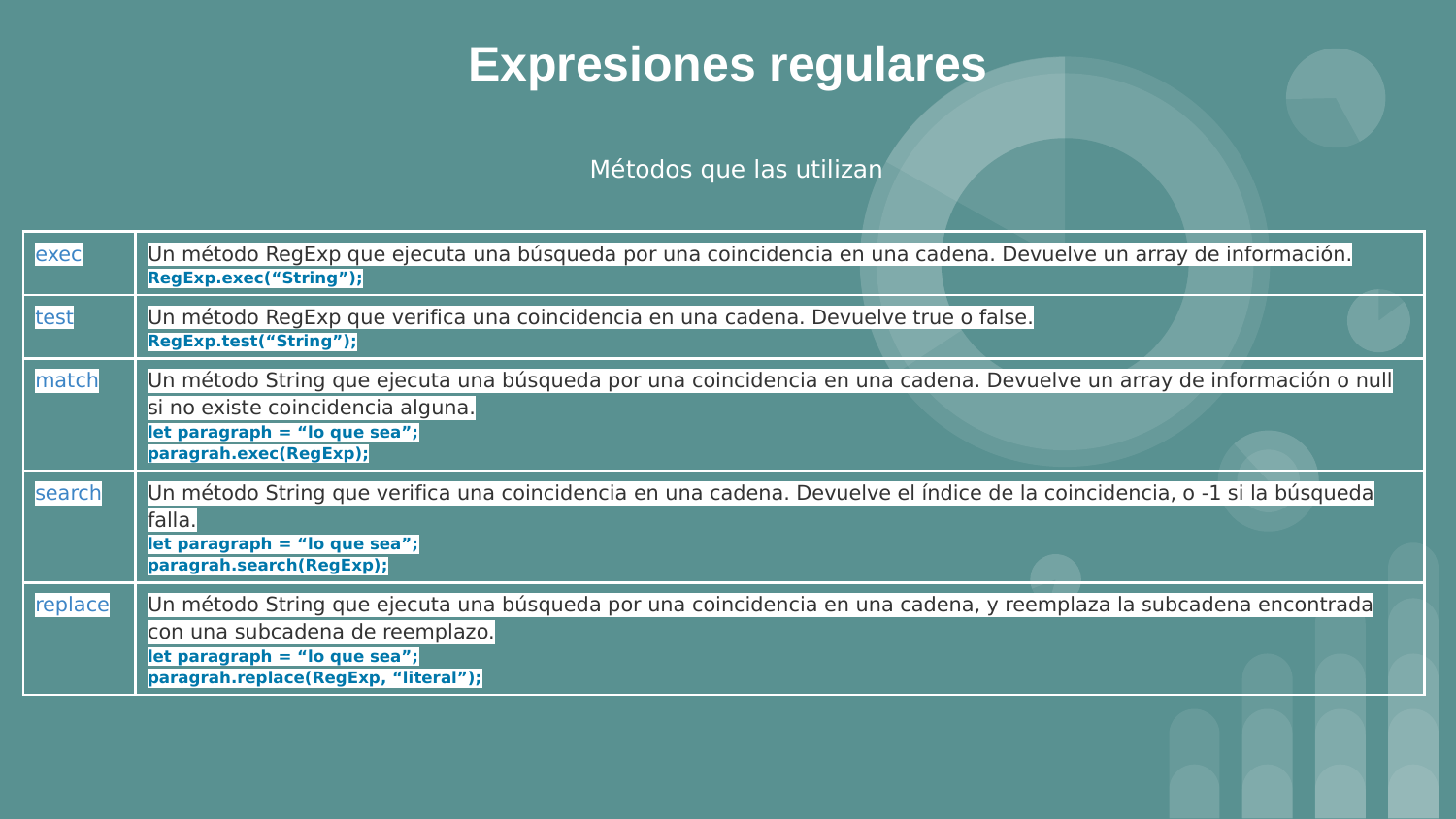

# Expresiones regulares
Métodos que las utilizan
| exec | Un método RegExp que ejecuta una búsqueda por una coincidencia en una cadena. Devuelve un array de información. RegExp.exec(“String”); |
| --- | --- |
| test | Un método RegExp que verifica una coincidencia en una cadena. Devuelve true o false. RegExp.test(“String”); |
| match | Un método String que ejecuta una búsqueda por una coincidencia en una cadena. Devuelve un array de información o null si no existe coincidencia alguna. let paragraph = “lo que sea”; paragrah.exec(RegExp); |
| search | Un método String que verifica una coincidencia en una cadena. Devuelve el índice de la coincidencia, o -1 si la búsqueda falla. let paragraph = “lo que sea”; paragrah.search(RegExp); |
| replace | Un método String que ejecuta una búsqueda por una coincidencia en una cadena, y reemplaza la subcadena encontrada con una subcadena de reemplazo. let paragraph = “lo que sea”; paragrah.replace(RegExp, “literal”); |